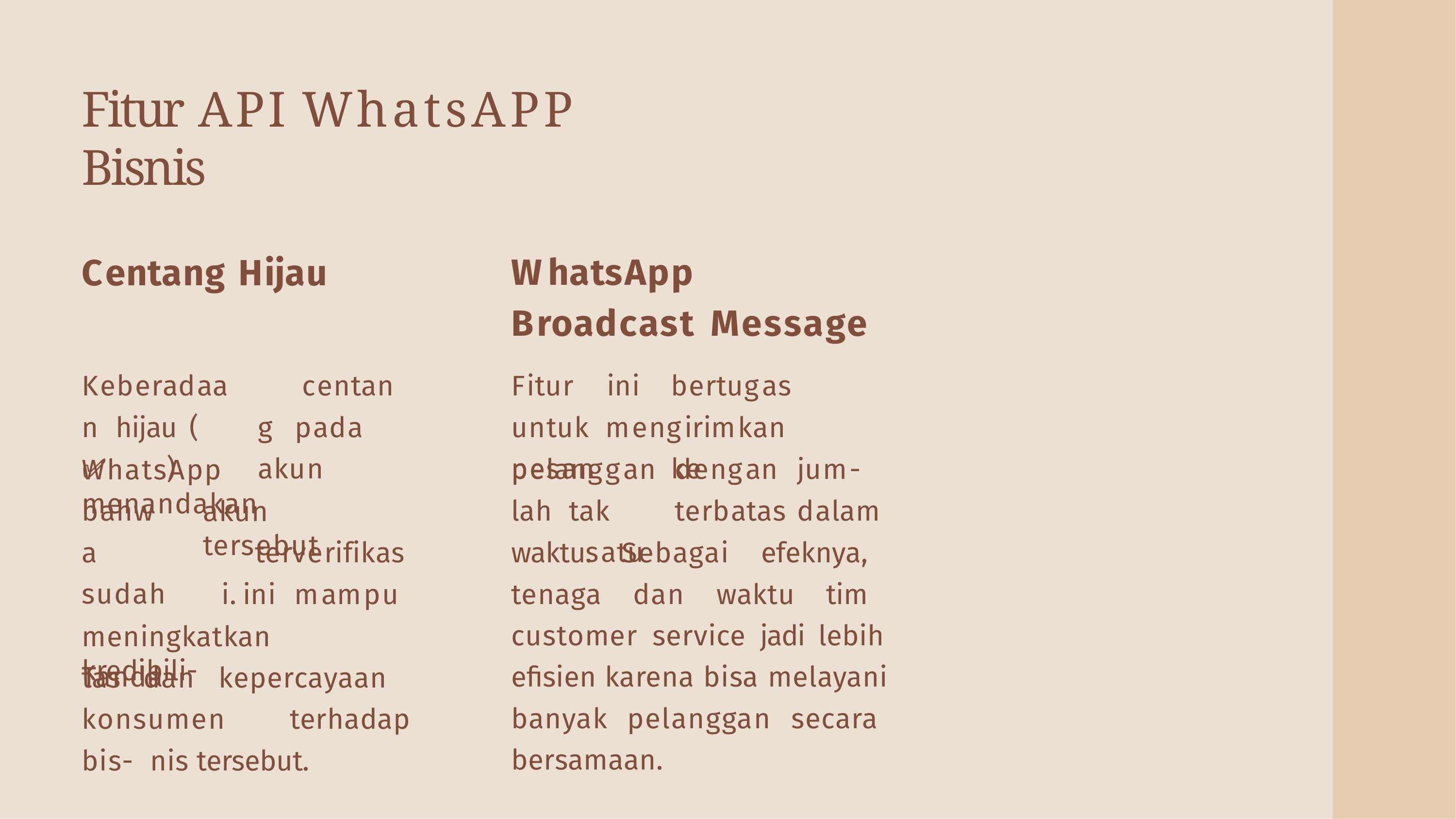

# Fitur API WhatsAPP Bisnis
WhatsApp Broadcast  Message
Centang Hijau
Keberadaan  hijau	(	✅	)
centang  pada	akun
Fitur	ini	bertugas	untuk  mengirimkan	pesan		ke
pelanggan	dengan	jum-lah  tak	terbatas	dalam	satu
WhatsApp	menandakan
bahwa  sudah  Tanda
akun	tersebut
terverifikasi.  ini	mampu
waktu. Sebagai efeknya,  tenaga dan waktu tim  customer service jadi lebih  efisien karena bisa melayani  banyak pelanggan secara  bersamaan.
meningkatkan	kredibili-
tas dan kepercayaan  konsumen terhadap bis-  nis tersebut.